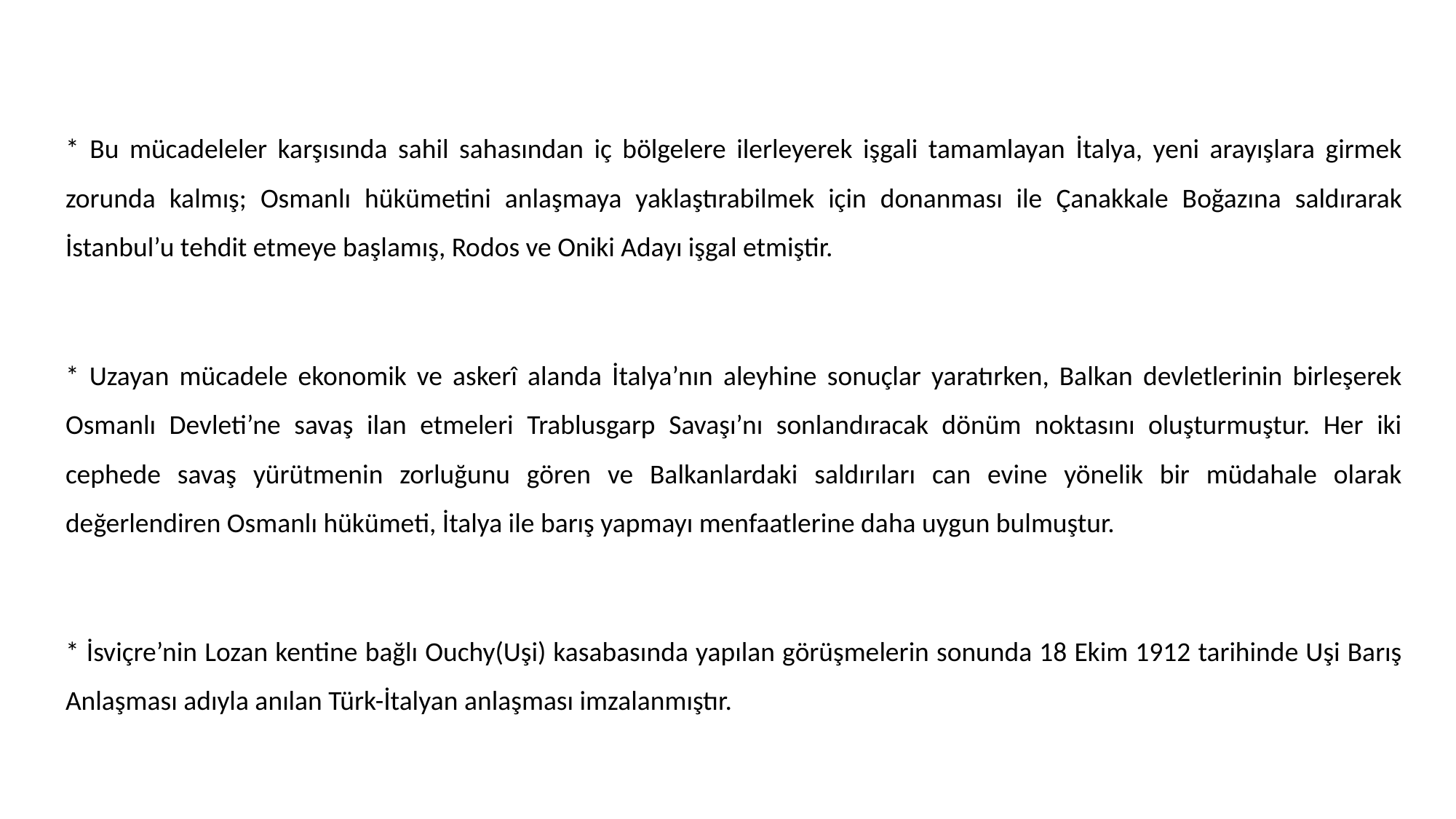

#
* Bu mücadeleler karşısında sahil sahasından iç bölgelere ilerleyerek işgali tamamlayan İtalya, yeni arayışlara girmek zorunda kalmış; Osmanlı hükümetini anlaşmaya yaklaştırabilmek için donanması ile Çanakkale Boğazına saldırarak İstanbul’u tehdit etmeye başlamış, Rodos ve Oniki Adayı işgal etmiştir.

* Uzayan mücadele ekonomik ve askerî alanda İtalya’nın aleyhine sonuçlar yaratırken, Balkan devletlerinin birleşerek Osmanlı Devleti’ne savaş ilan etmeleri Trablusgarp Savaşı’nı sonlandıracak dönüm noktasını oluşturmuştur. Her iki cephede savaş yürütmenin zorluğunu gören ve Balkanlardaki saldırıları can evine yönelik bir müdahale olarak değerlendiren Osmanlı hükümeti, İtalya ile barış yapmayı menfaatlerine daha uygun bulmuştur.

* İsviçre’nin Lozan kentine bağlı Ouchy(Uşi) kasabasında yapılan görüşmelerin sonunda 18 Ekim 1912 tarihinde Uşi Barış Anlaşması adıyla anılan Türk-İtalyan anlaşması imzalanmıştır.